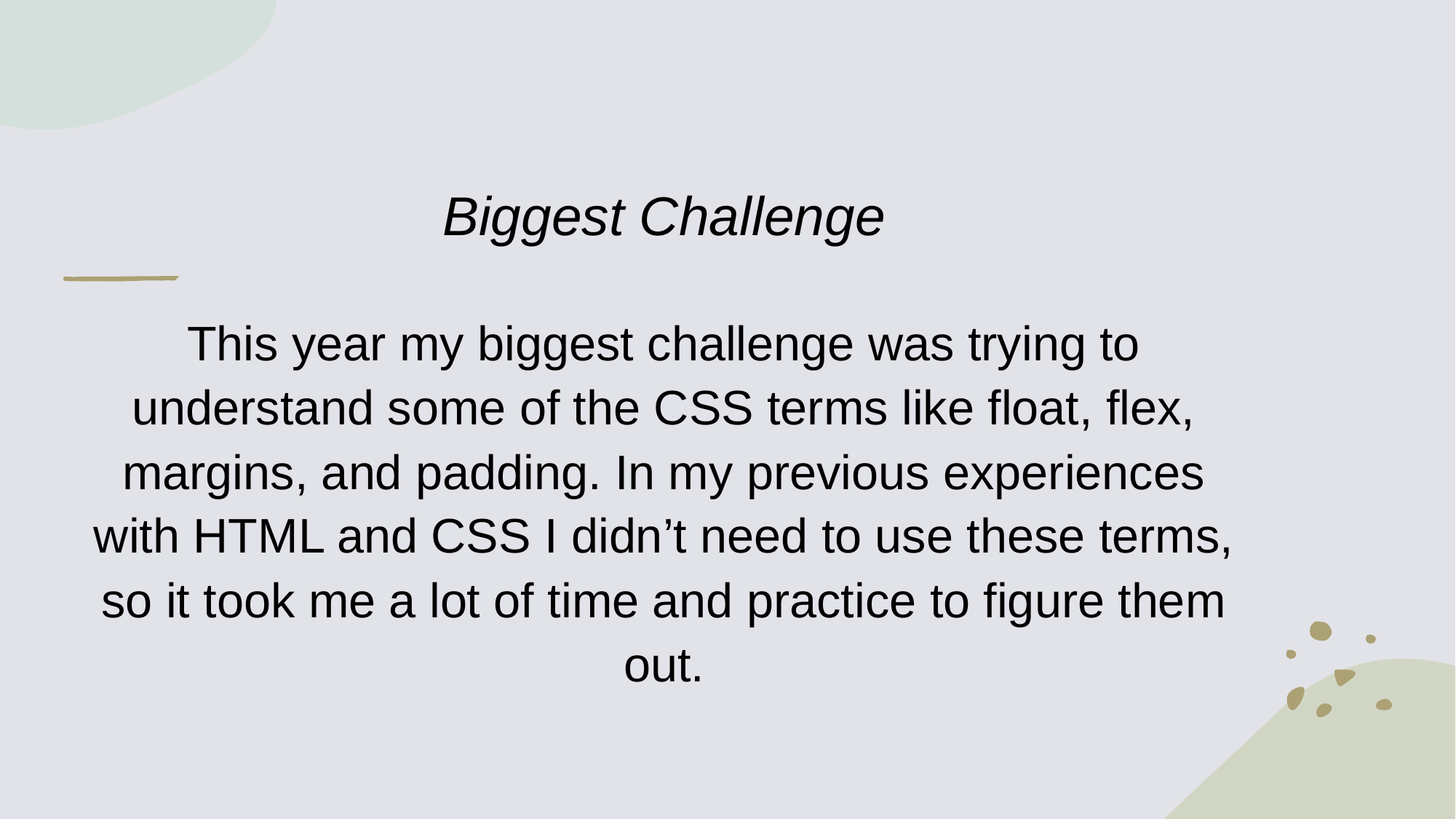

# Biggest Challenge
This year my biggest challenge was trying to understand some of the CSS terms like float, flex, margins, and padding. In my previous experiences with HTML and CSS I didn’t need to use these terms, so it took me a lot of time and practice to figure them out.